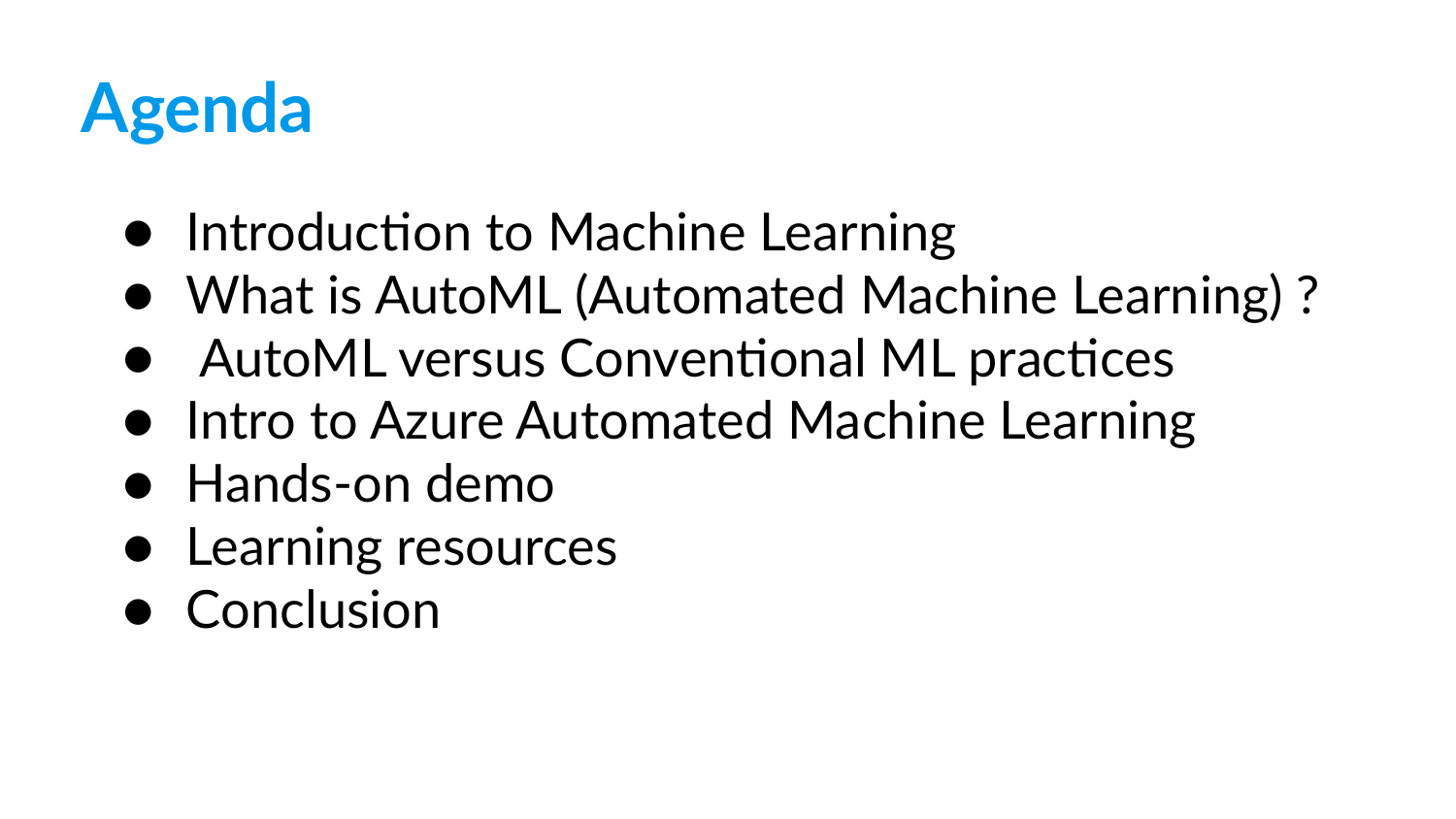

Agenda
Introduction to Machine Learning
What is AutoML (Automated Machine Learning) ?
 AutoML versus Conventional ML practices
Intro to Azure Automated Machine Learning
Hands-on demo
Learning resources
Conclusion